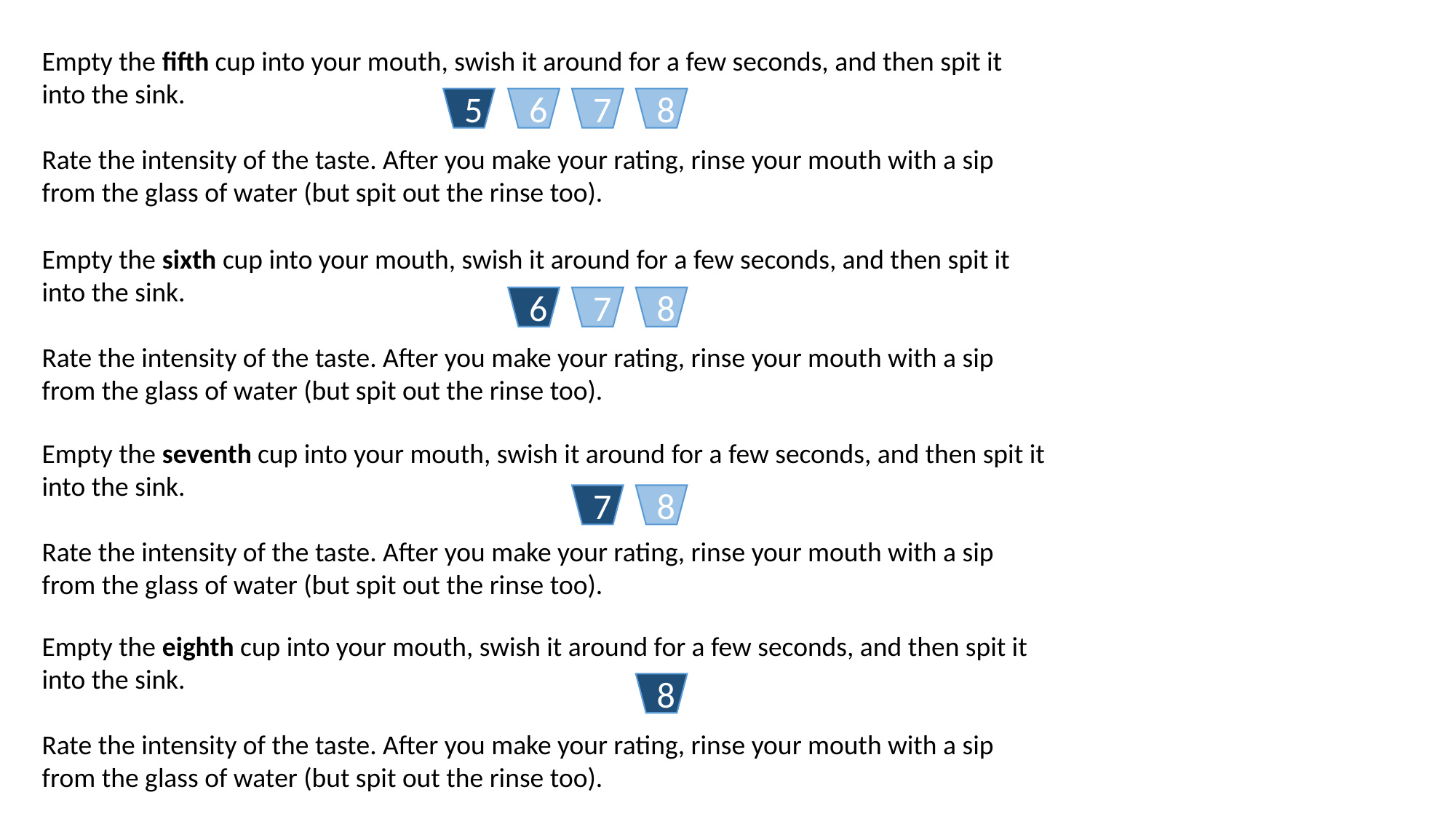

Empty the fifth cup into your mouth, swish it around for a few seconds, and then spit it into the sink.

Rate the intensity of the taste. After you make your rating, rinse your mouth with a sip from the glass of water (but spit out the rinse too).
5
6
7
8
Empty the sixth cup into your mouth, swish it around for a few seconds, and then spit it into the sink.

Rate the intensity of the taste. After you make your rating, rinse your mouth with a sip from the glass of water (but spit out the rinse too).
6
7
8
Empty the seventh cup into your mouth, swish it around for a few seconds, and then spit it into the sink.

Rate the intensity of the taste. After you make your rating, rinse your mouth with a sip from the glass of water (but spit out the rinse too).
7
8
Empty the eighth cup into your mouth, swish it around for a few seconds, and then spit it into the sink.

Rate the intensity of the taste. After you make your rating, rinse your mouth with a sip from the glass of water (but spit out the rinse too).
8